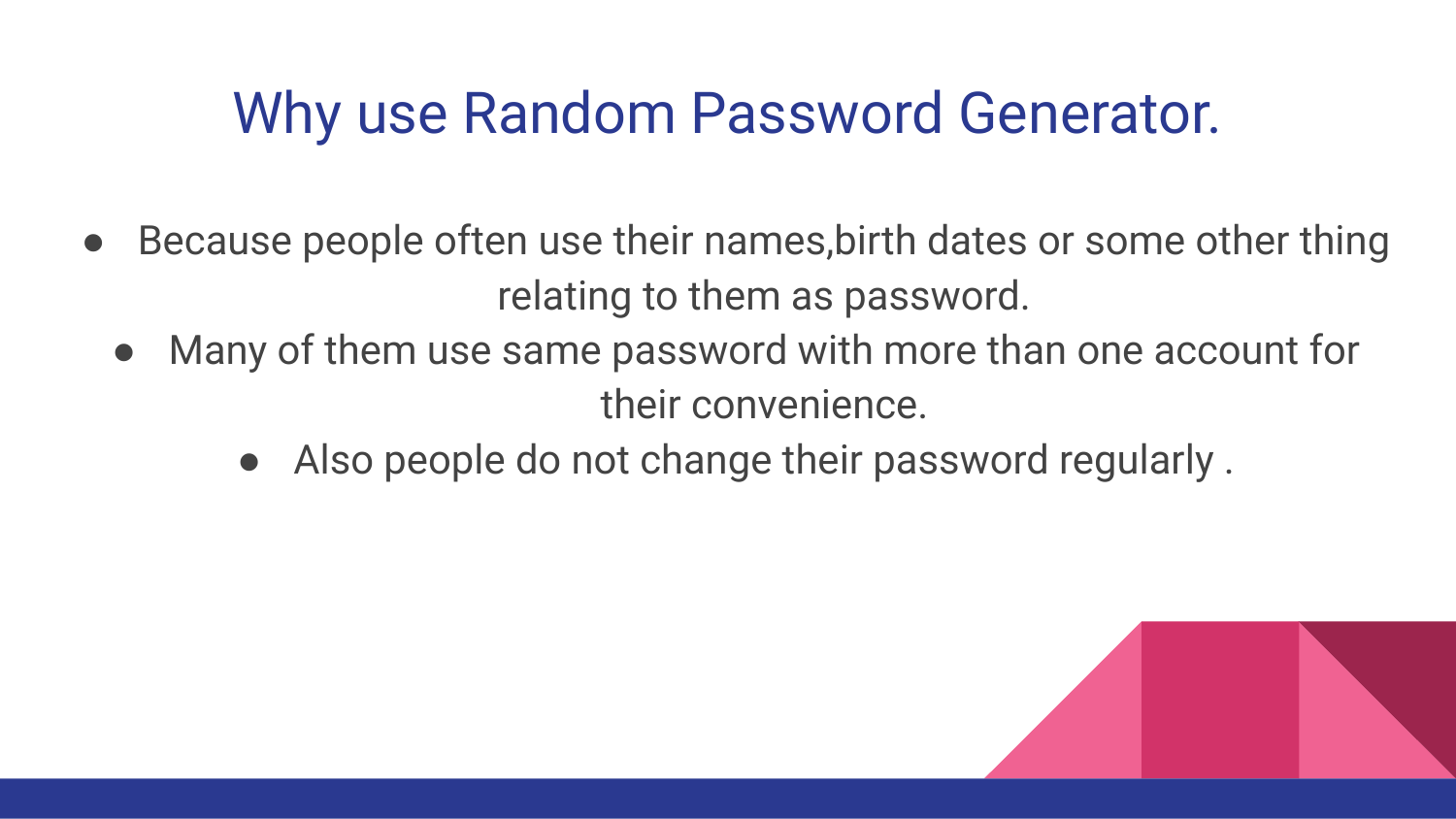

# Why use Random Password Generator.
Because people often use their names,birth dates or some other thing relating to them as password.
Many of them use same password with more than one account for their convenience.
Also people do not change their password regularly .